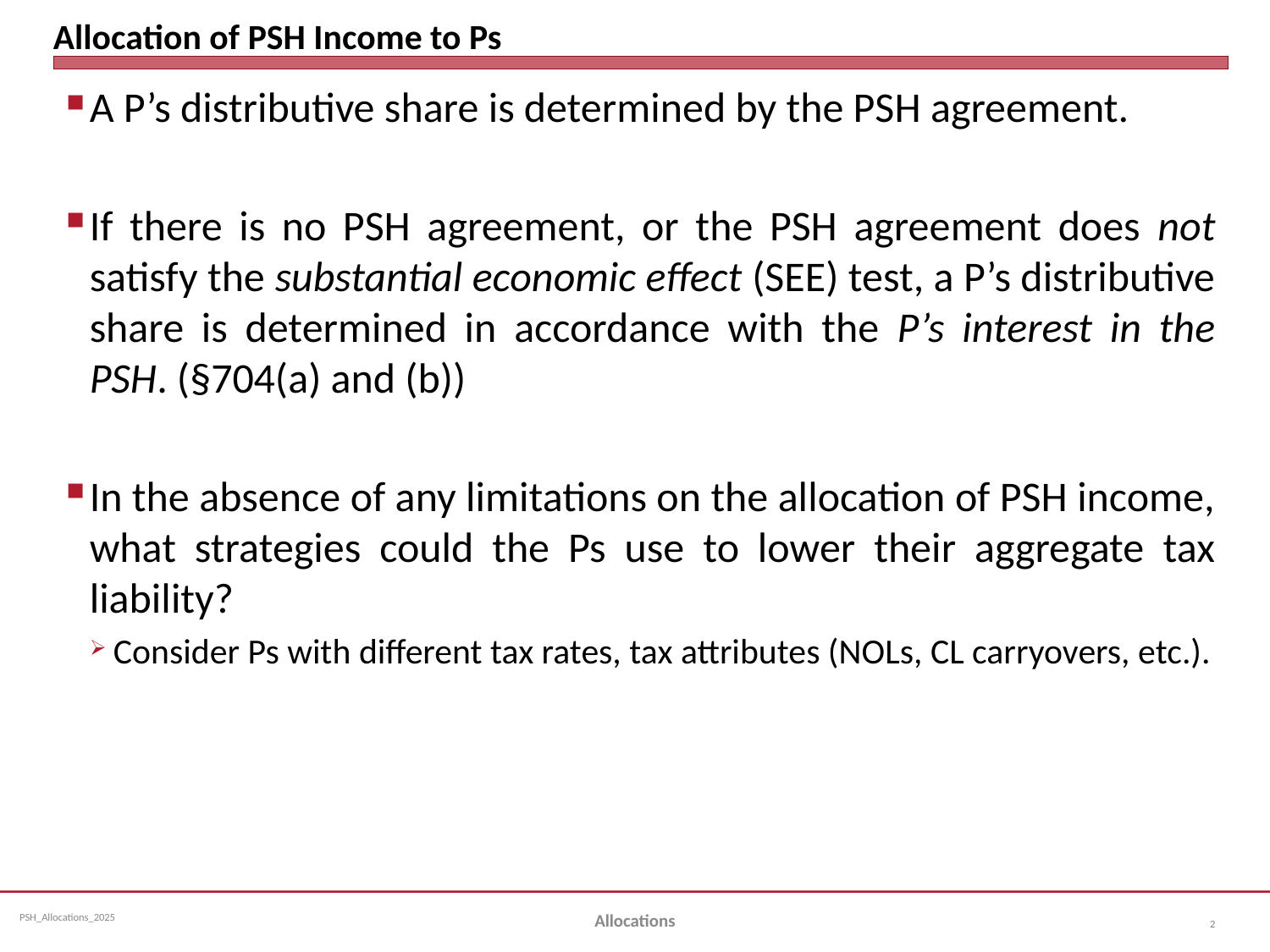

# Allocation of PSH Income to Ps
A P’s distributive share is determined by the PSH agreement.

If there is no PSH agreement, or the PSH agreement does not satisfy the substantial economic effect (SEE) test, a P’s distributive share is determined in accordance with the P’s interest in the PSH. (§704(a) and (b))

In the absence of any limitations on the allocation of PSH income, what strategies could the Ps use to lower their aggregate tax liability?
Consider Ps with different tax rates, tax attributes (NOLs, CL carryovers, etc.).

Allocations
2